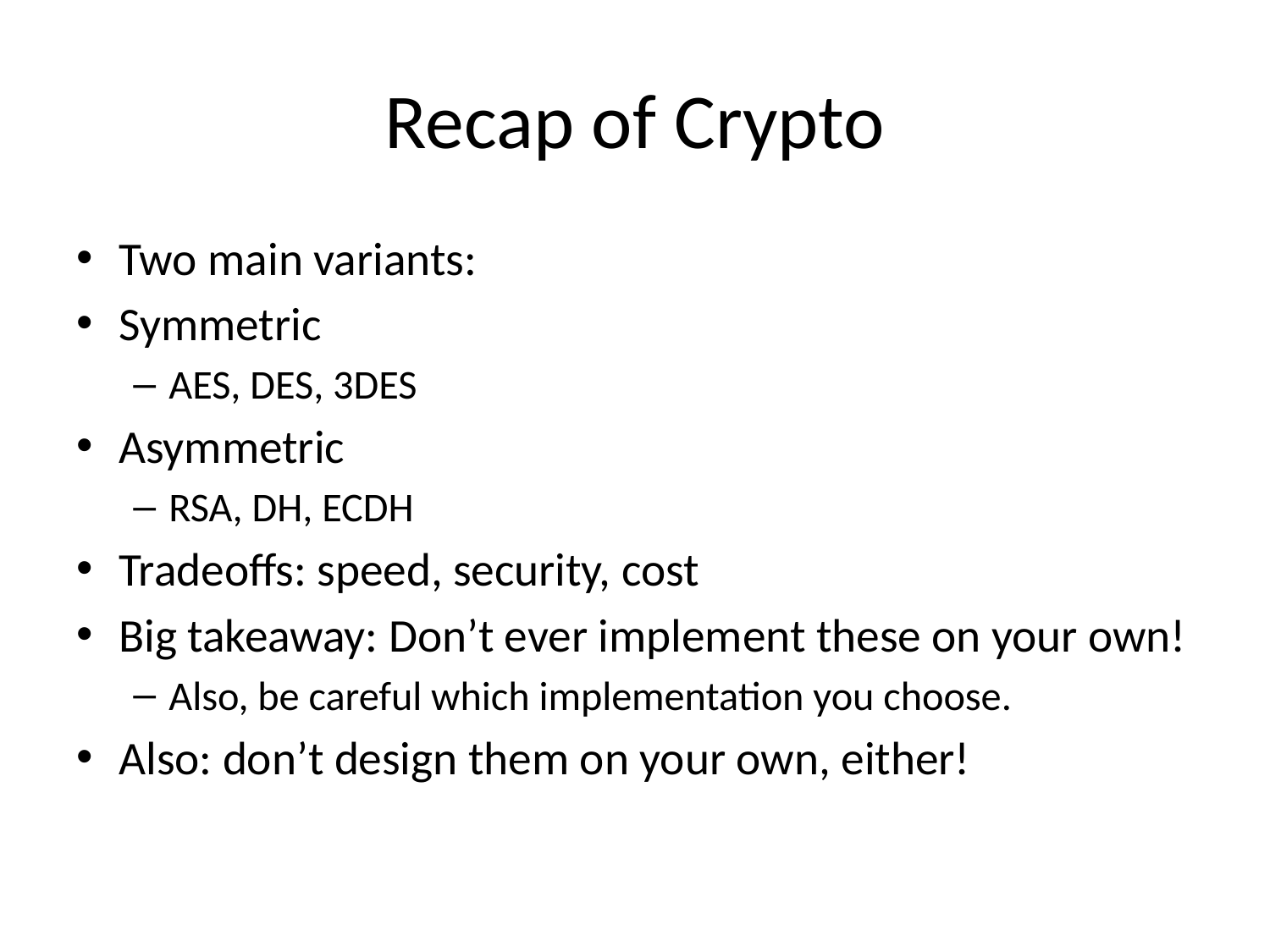

# Recap of Crypto
Two main variants:
Symmetric
AES, DES, 3DES
Asymmetric
RSA, DH, ECDH
Tradeoffs: speed, security, cost
Big takeaway: Don’t ever implement these on your own!
Also, be careful which implementation you choose.
Also: don’t design them on your own, either!